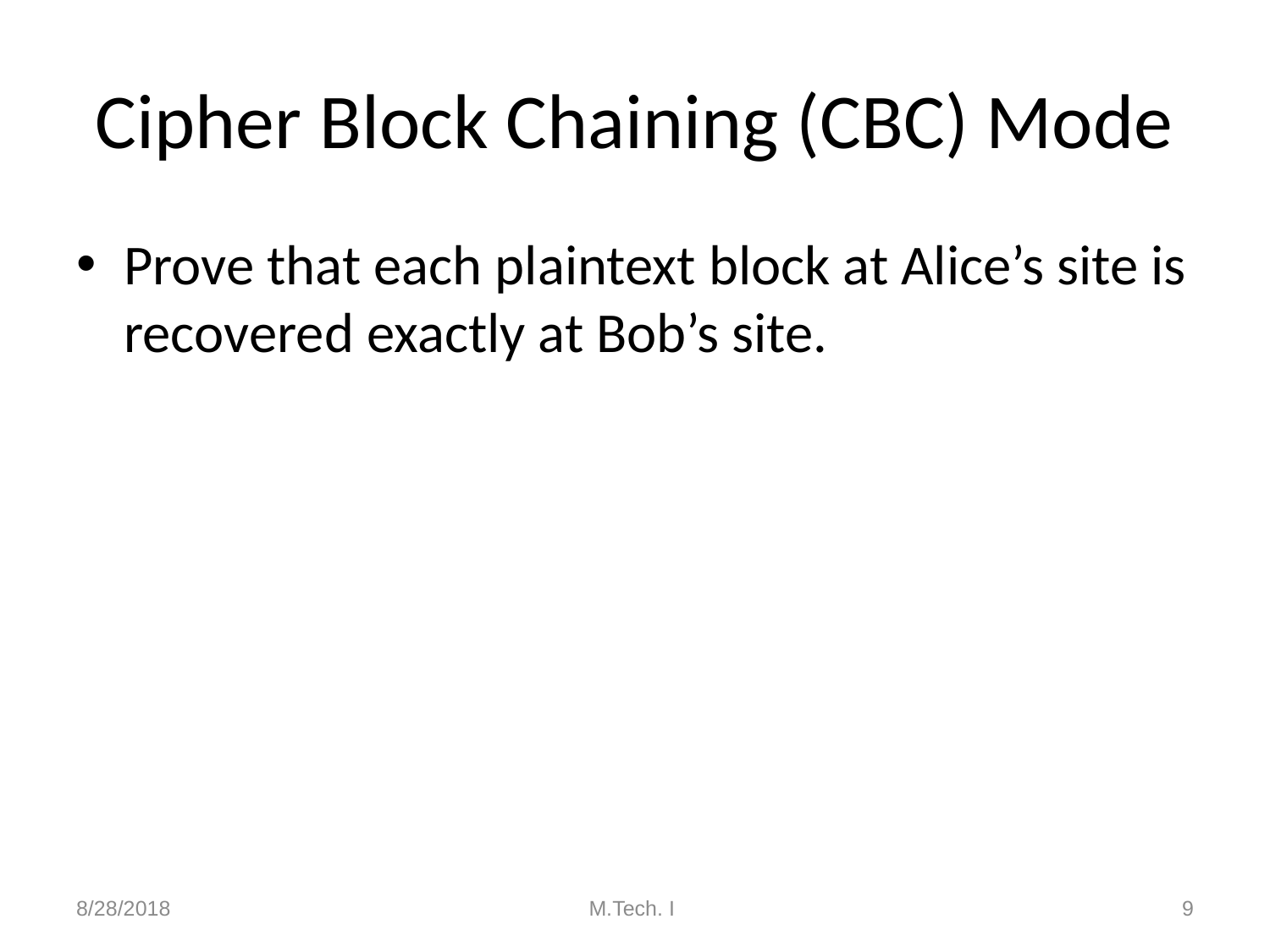

# Cipher Block Chaining (CBC) Mode
Prove that each plaintext block at Alice’s site is recovered exactly at Bob’s site.

8/28/2018
M.Tech. I
9